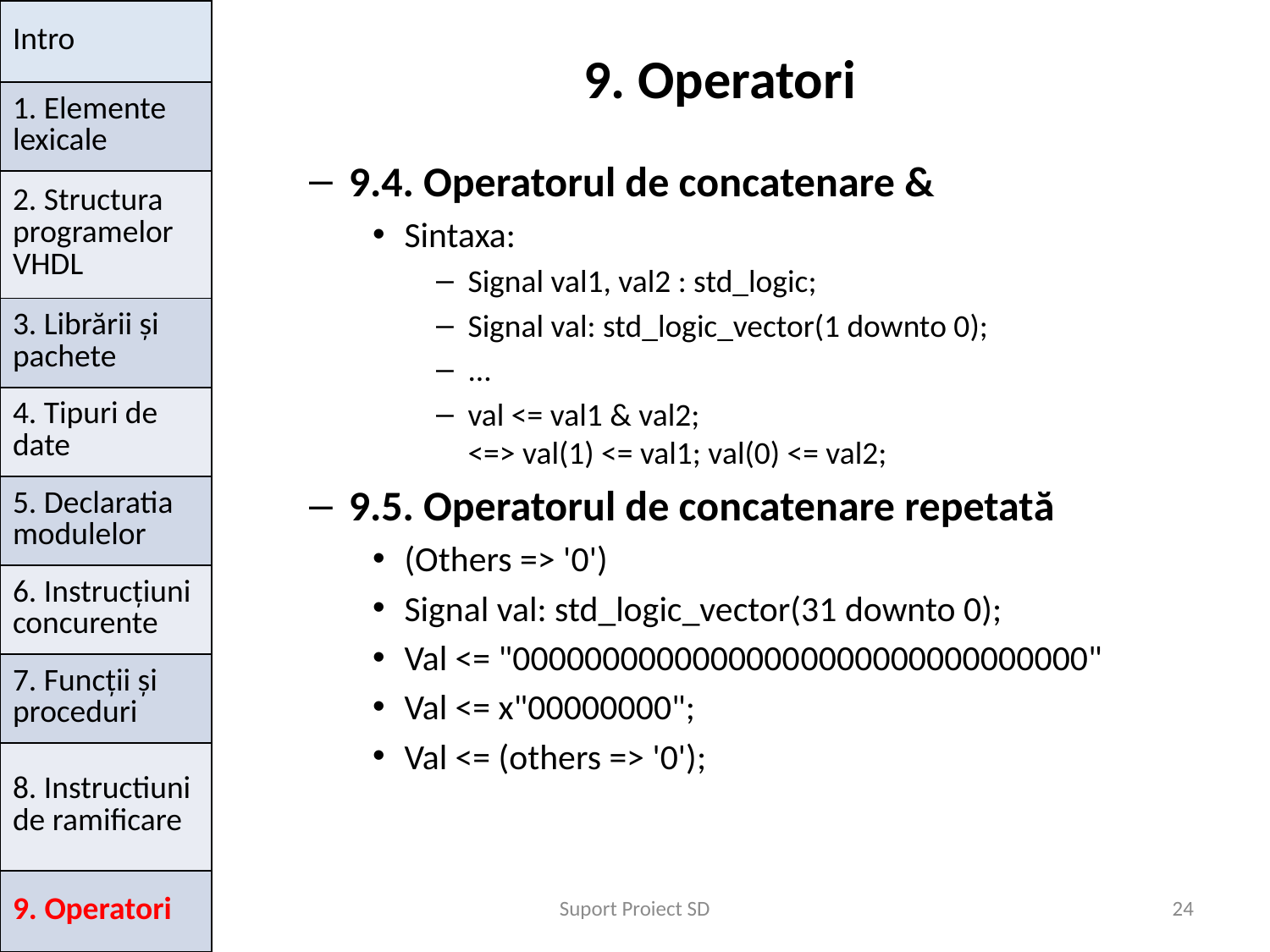

| Intro |
| --- |
| 1. Elemente lexicale |
| 2. Structura programelor VHDL |
| 3. Librării și pachete |
| 4. Tipuri de date |
| 5. Declaratia modulelor |
| 6. Instrucțiuni concurente |
| 7. Funcții și proceduri |
| 8. Instructiuni de ramificare |
| 9. Operatori |
# 9. Operatori
9.4. Operatorul de concatenare &
Sintaxa:
Signal val1, val2 : std_logic;
Signal val: std_logic_vector(1 downto 0);
...
val <= val1 & val2;
<=> val(1) <= val1; val(0) <= val2;
9.5. Operatorul de concatenare repetată
(Others => '0')
Signal val: std_logic_vector(31 downto 0);
Val <= "00000000000000000000000000000000"
Val <= x"00000000";
Val <= (others => '0');

Suport Proiect SD
24